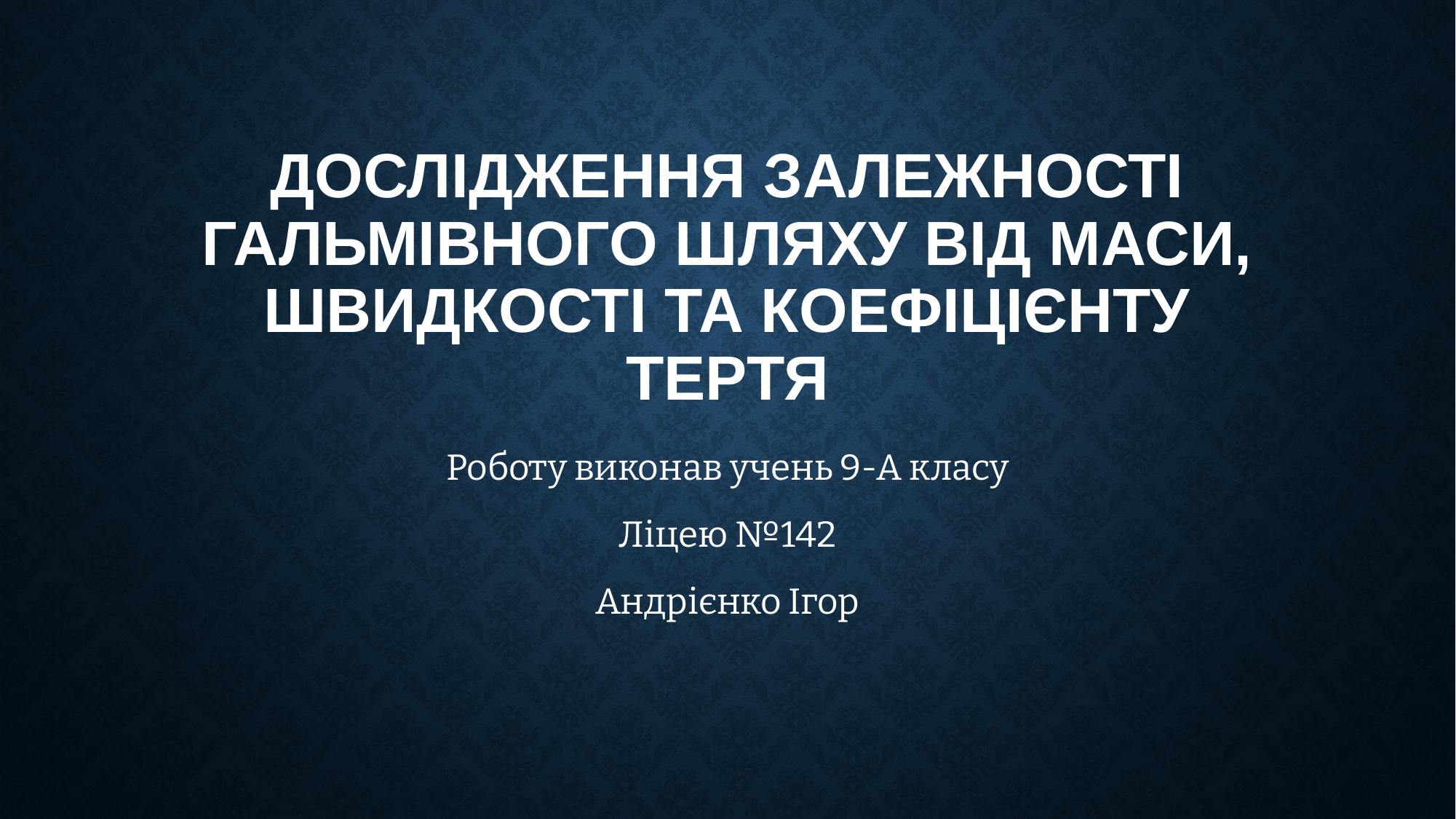

# Дослідження залежності гальмівного шляху від маси, швидкості та коефіцієнту тертя
Роботу виконав учень 9-А класу
Ліцею №142
Андрієнко Ігор